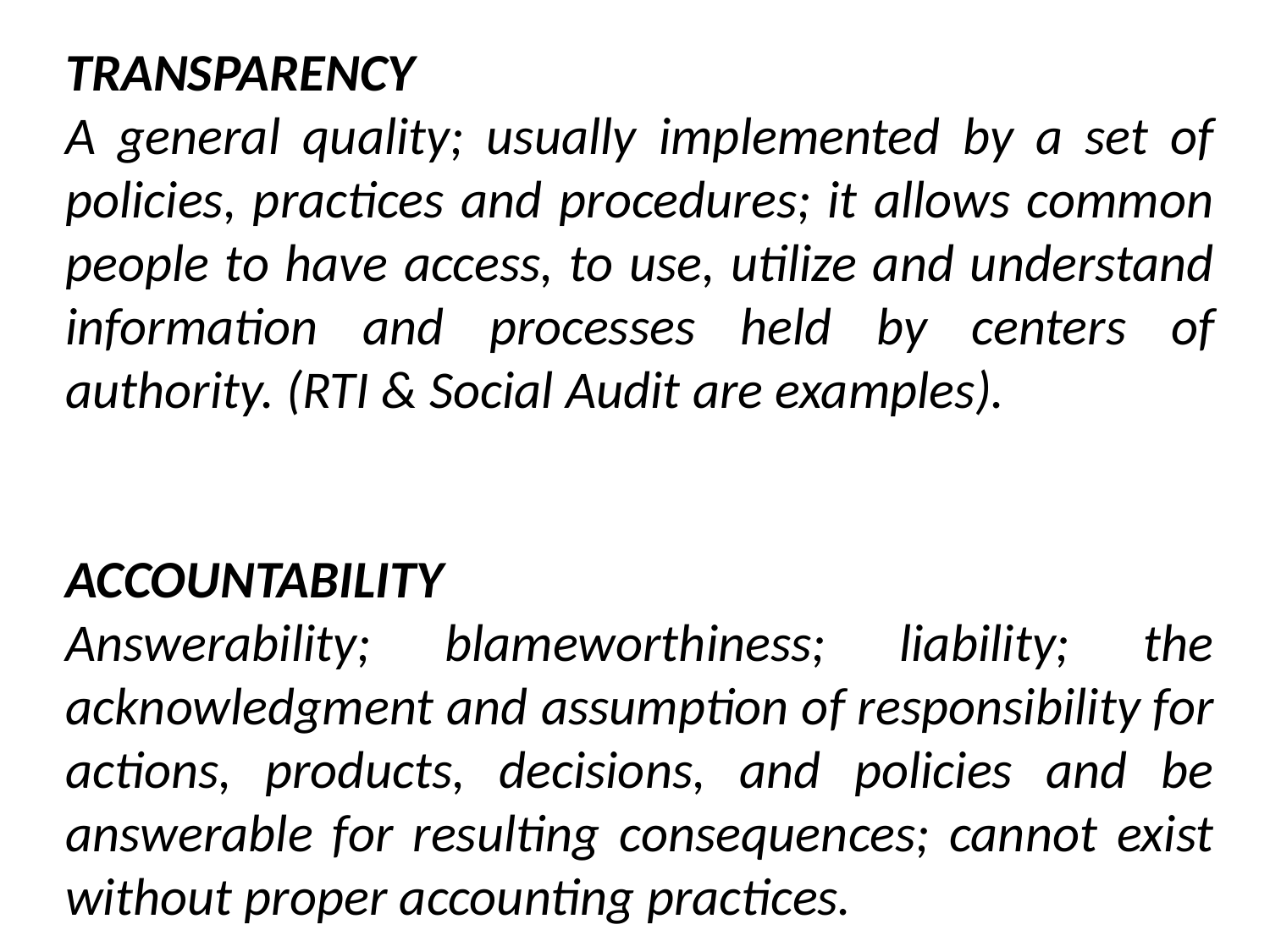

TRANSPARENCY
A general quality; usually implemented by a set of policies, practices and procedures; it allows common people to have access, to use, utilize and understand information and processes held by centers of authority. (RTI & Social Audit are examples).

ACCOUNTABILITY
Answerability; blameworthiness; liability; the acknowledgment and assumption of responsibility for actions, products, decisions, and policies and be answerable for resulting consequences; cannot exist without proper accounting practices.